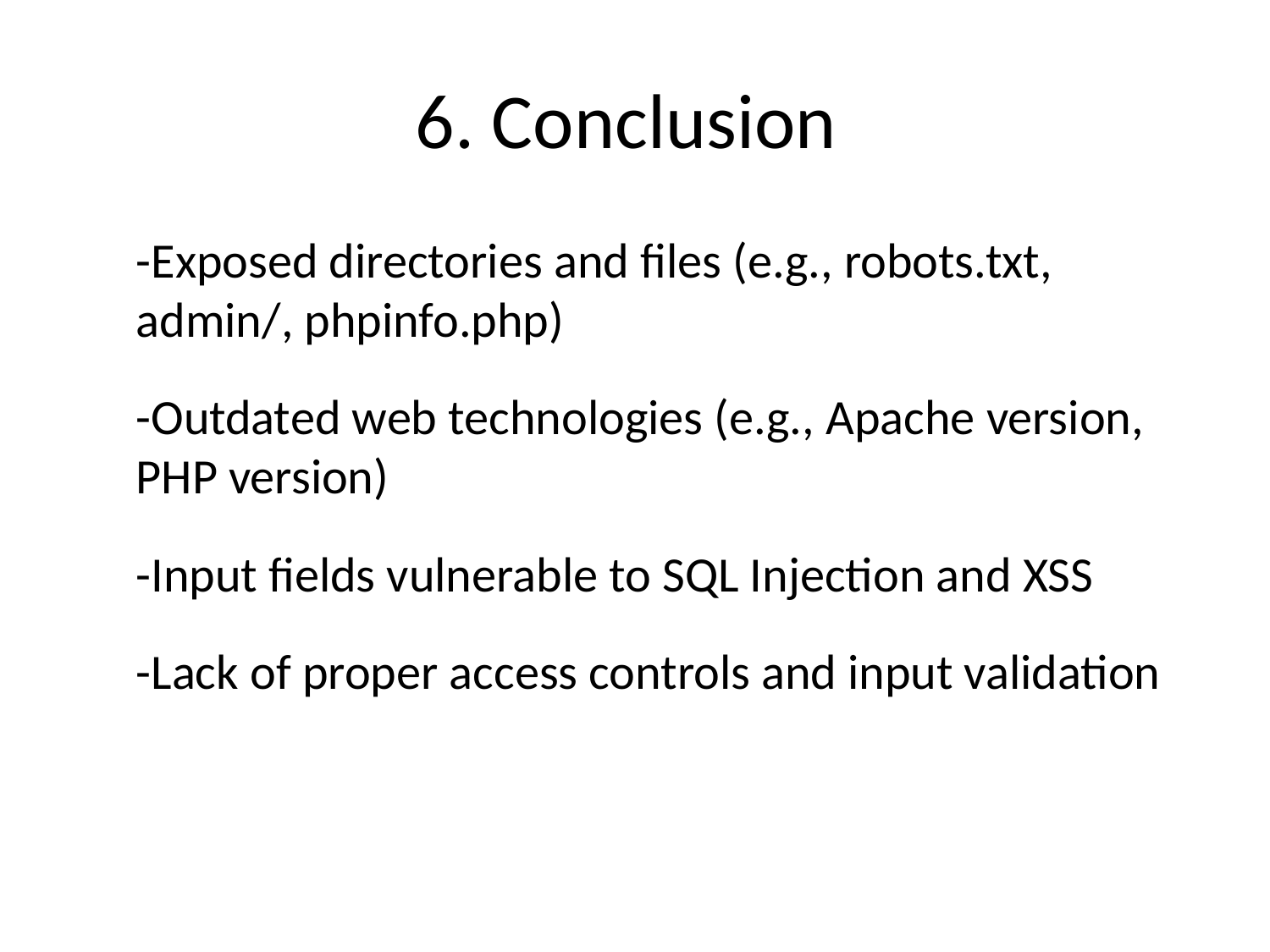

# 6. Conclusion
-Exposed directories and files (e.g., robots.txt, admin/, phpinfo.php)
-Outdated web technologies (e.g., Apache version, PHP version)
-Input fields vulnerable to SQL Injection and XSS
-Lack of proper access controls and input validation